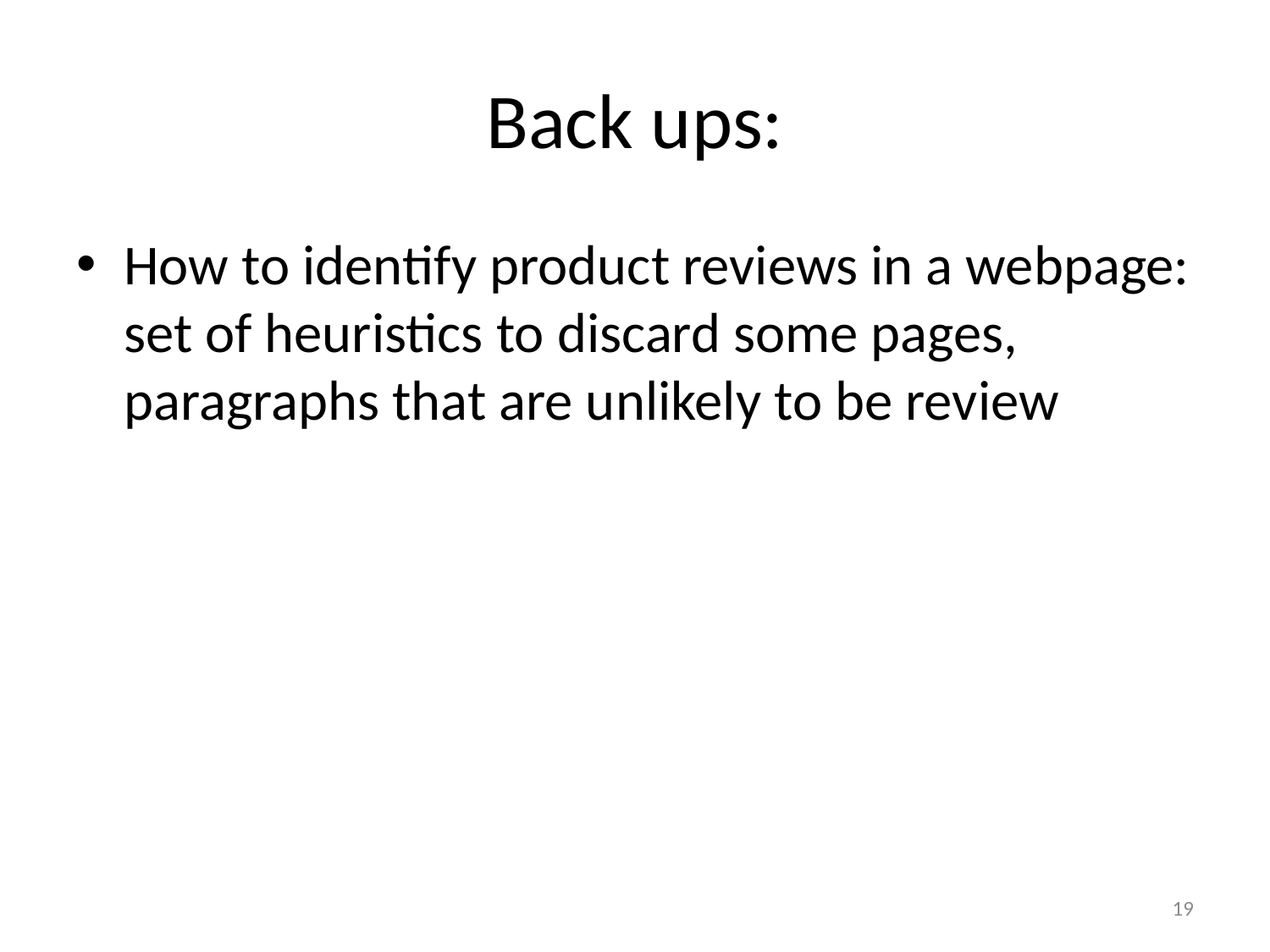

# Back ups:
How to identify product reviews in a webpage: set of heuristics to discard some pages, paragraphs that are unlikely to be review
19